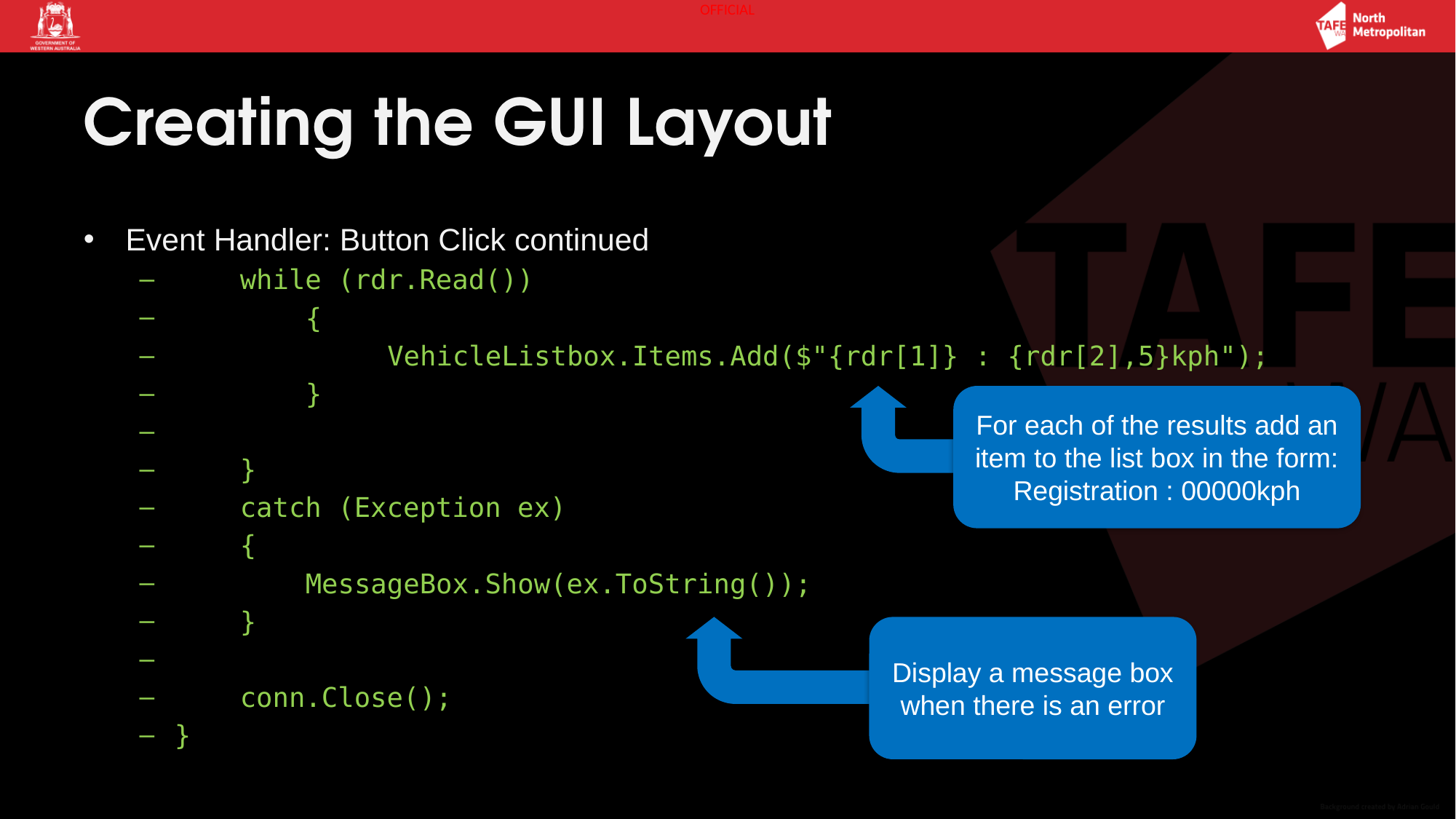

# Creating the GUI Layout
Event Handler: Button Click continued
    while (rdr.Read())
        {
             VehicleListbox.Items.Add($"{rdr[1]} : {rdr[2],5}kph");
        }

    }
    catch (Exception ex)
    {
        MessageBox.Show(ex.ToString());
    }

    conn.Close();
}

For each of the results add an item to the list box in the form:
Registration : 00000kph

Display a message box when there is an error